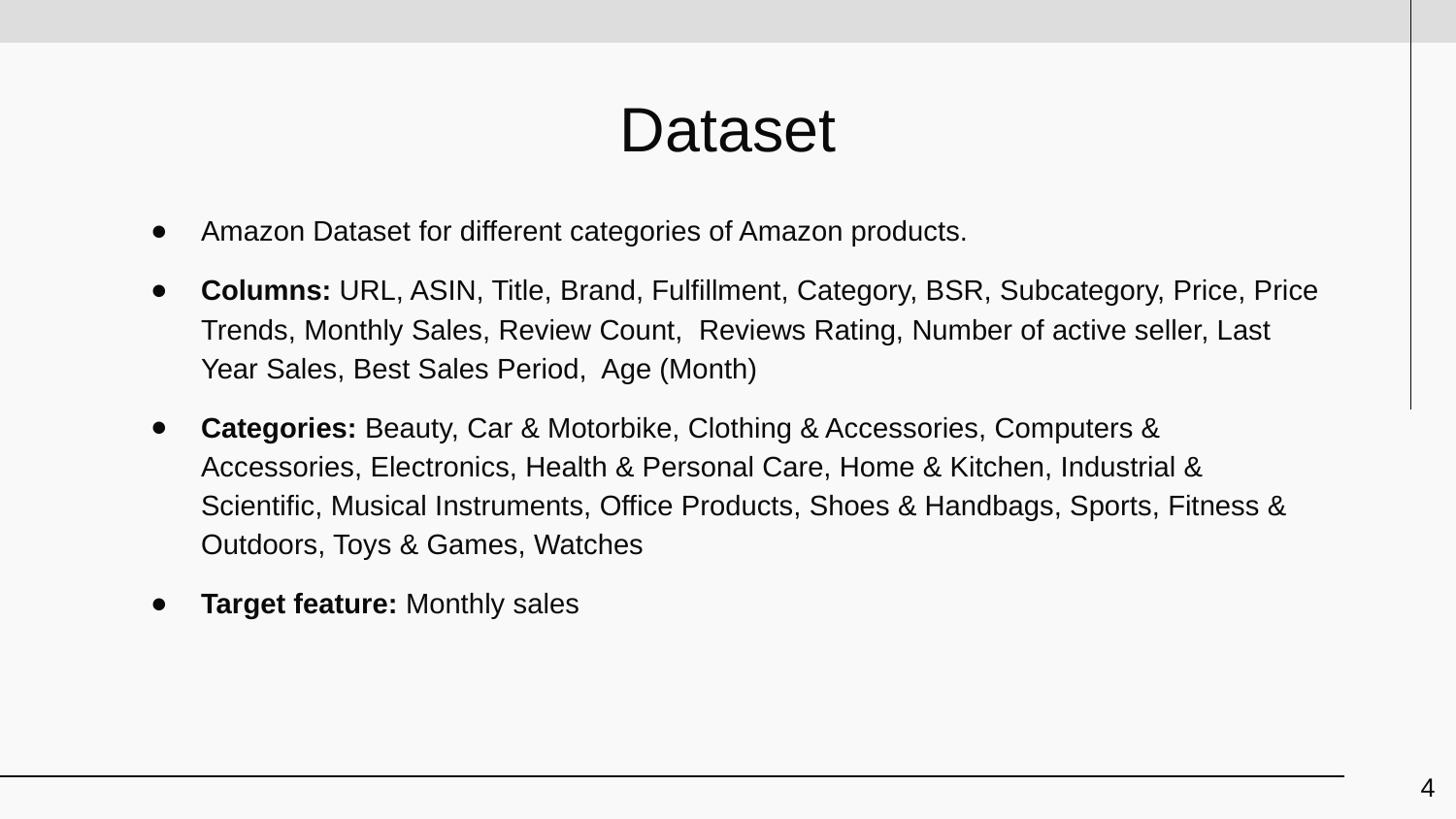

# Dataset
Amazon Dataset for different categories of Amazon products.
Columns: URL, ASIN, Title, Brand, Fulfillment, Category, BSR, Subcategory, Price, Price Trends, Monthly Sales, Review Count,  Reviews Rating, Number of active seller, Last Year Sales, Best Sales Period,  Age (Month)
Categories: Beauty, Car & Motorbike, Clothing & Accessories, Computers & Accessories, Electronics, Health & Personal Care, Home & Kitchen, Industrial & Scientific, Musical Instruments, Office Products, Shoes & Handbags, Sports, Fitness & Outdoors, Toys & Games, Watches
Target feature: Monthly sales

4